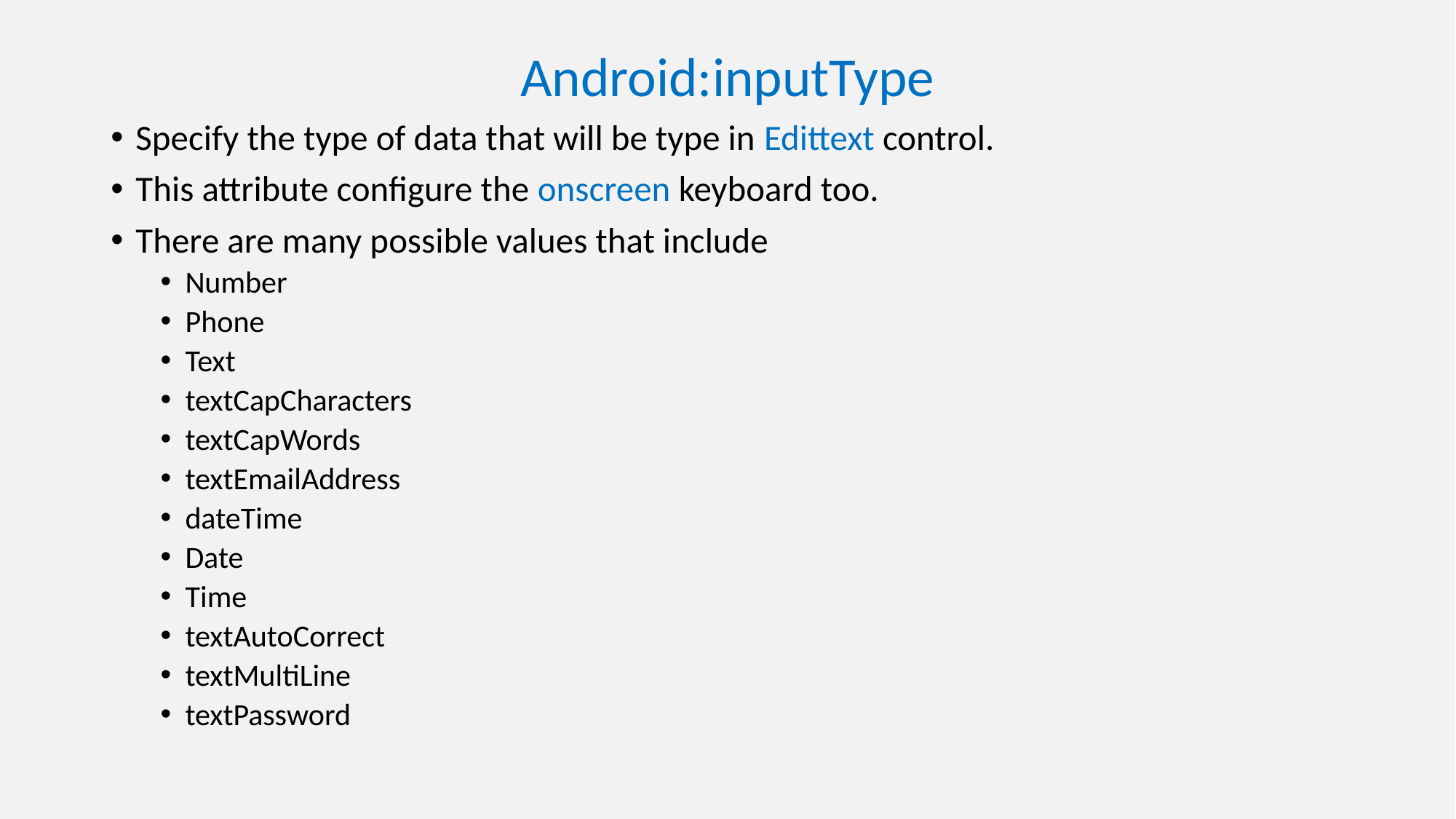

# Android:inputType
Specify the type of data that will be type in Edittext control.
This attribute configure the onscreen keyboard too.
There are many possible values that include
Number
Phone
Text
textCapCharacters
textCapWords
textEmailAddress
dateTime
Date
Time
textAutoCorrect
textMultiLine
textPassword